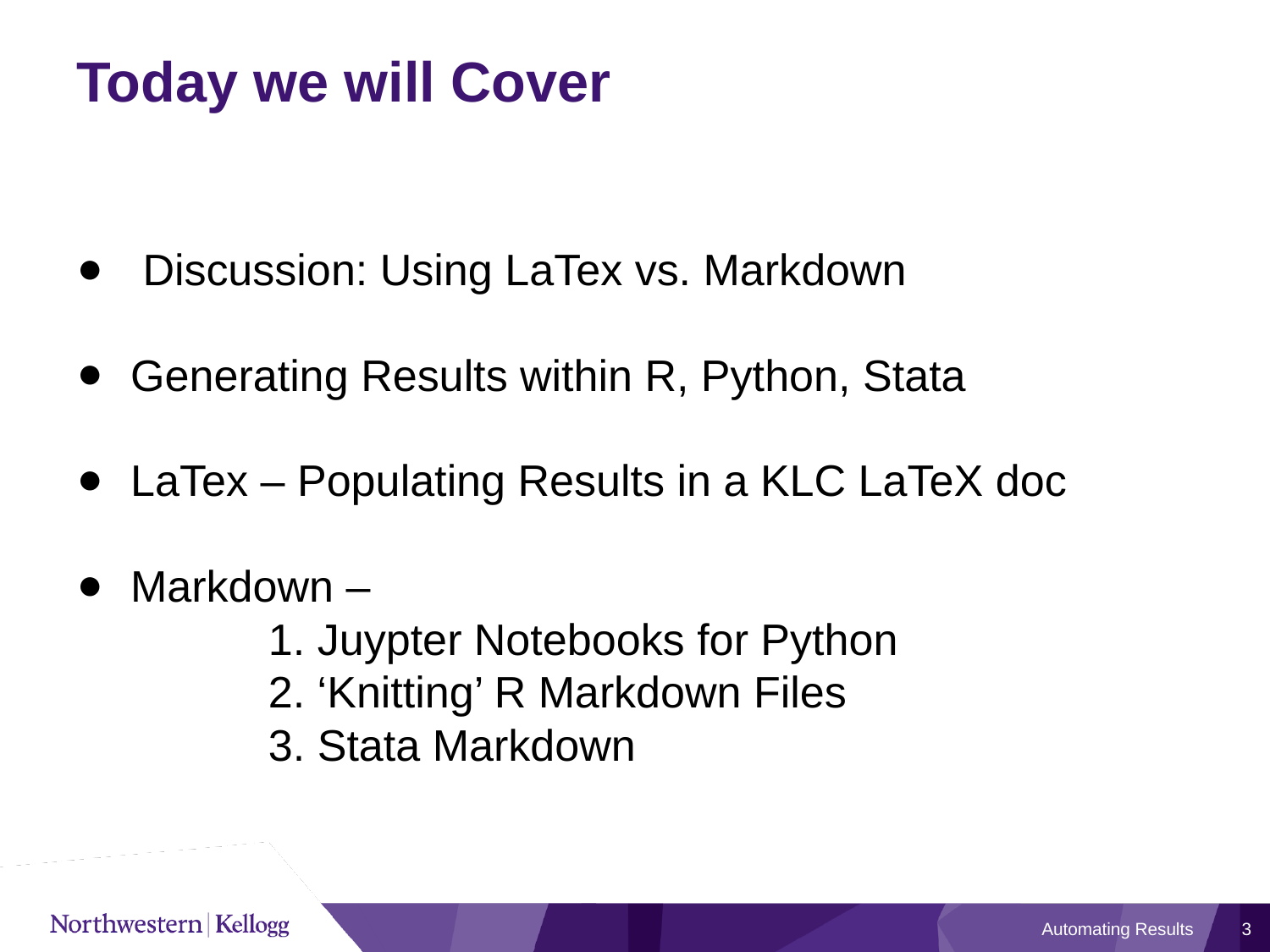

# Today we will Cover

 Discussion: Using LaTex vs. Markdown

Generating Results within R, Python, Stata

LaTex – Populating Results in a KLC LaTeX doc

Markdown –
 Juypter Notebooks for Python
 ‘Knitting’ R Markdown Files
 Stata Markdown
Automating Results
3